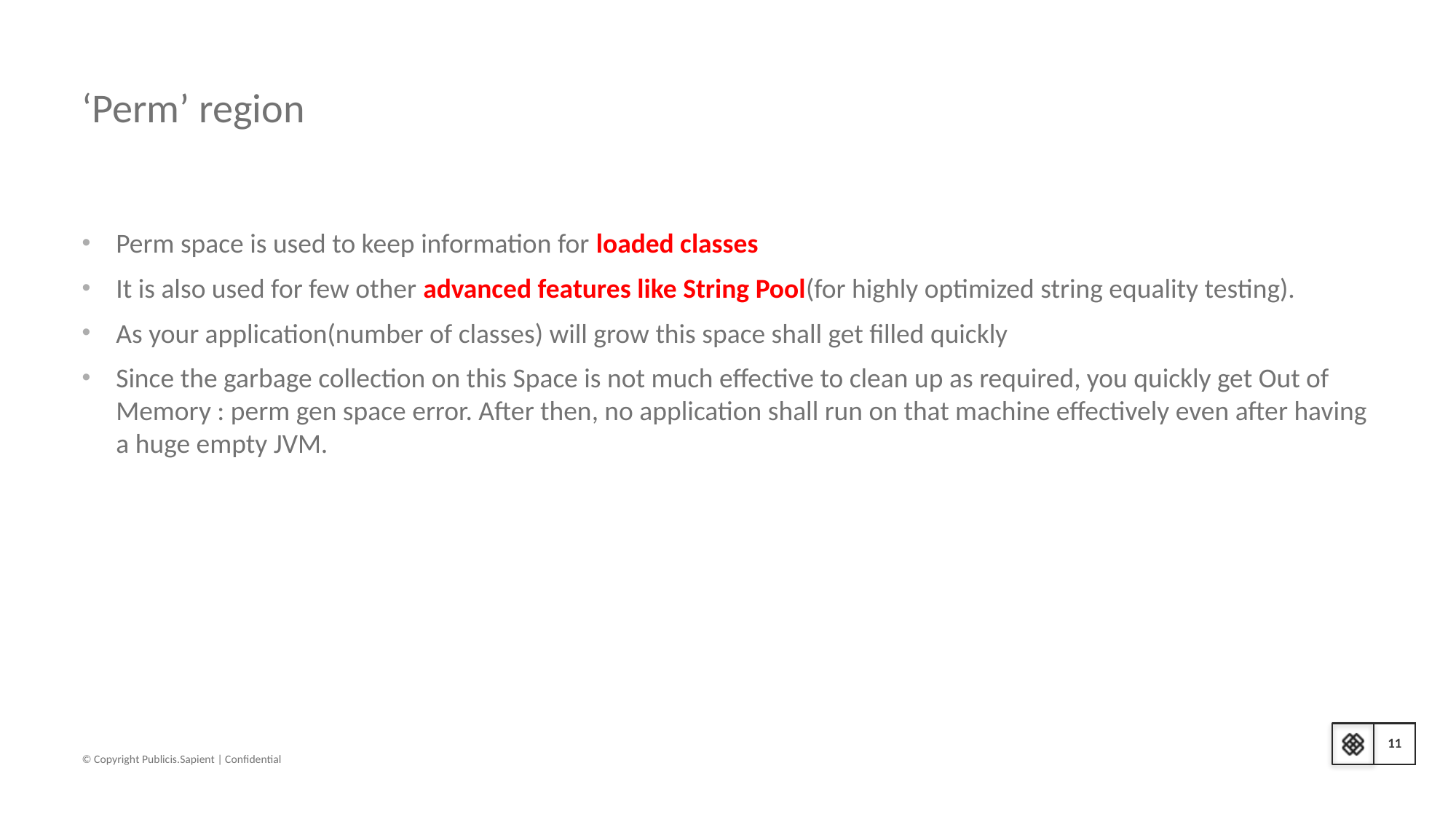

# ‘Perm’ region
Perm space is used to keep information for loaded classes
It is also used for few other advanced features like String Pool(for highly optimized string equality testing).
As your application(number of classes) will grow this space shall get filled quickly
Since the garbage collection on this Space is not much effective to clean up as required, you quickly get Out of Memory : perm gen space error. After then, no application shall run on that machine effectively even after having a huge empty JVM.